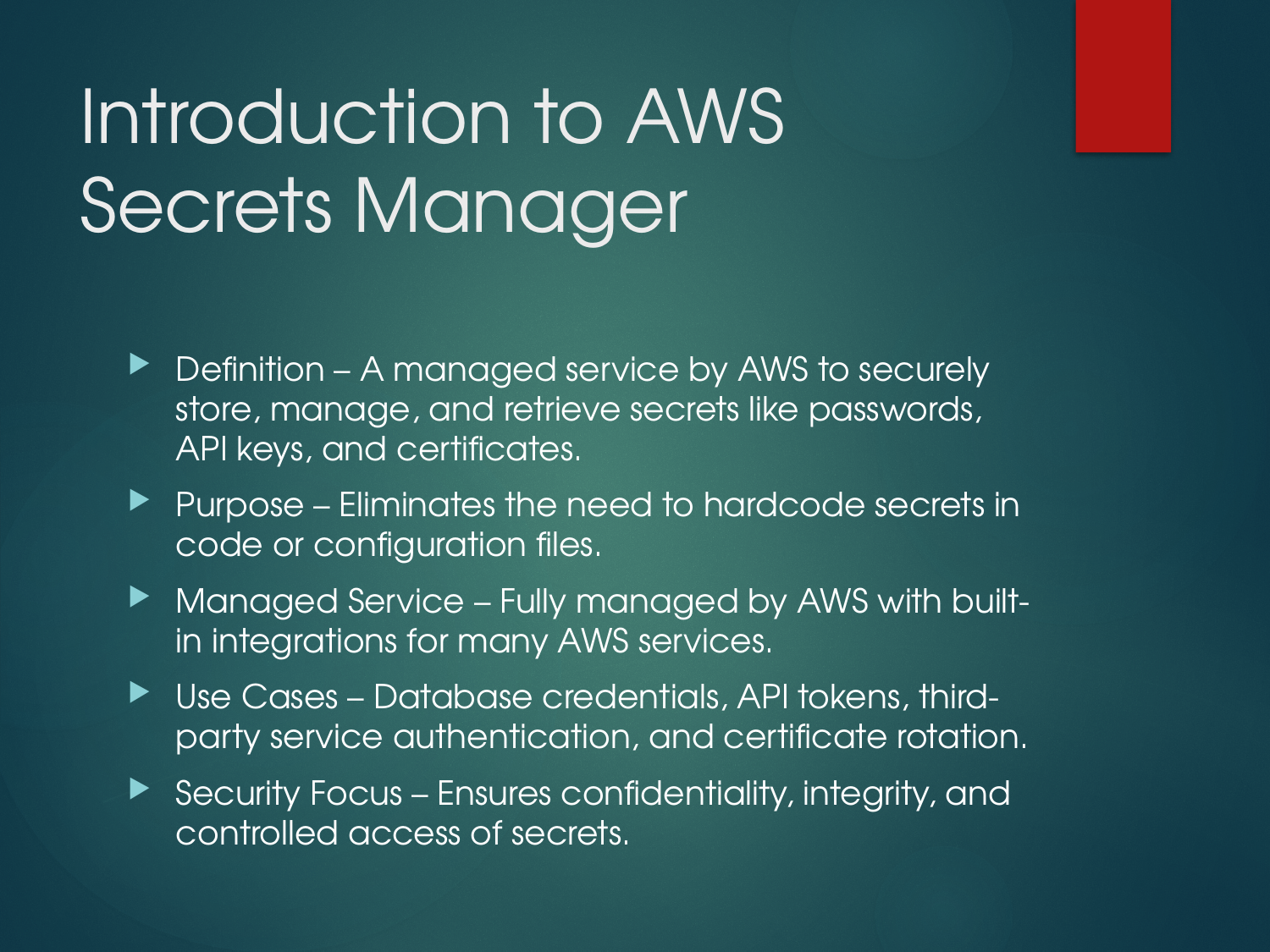

# Introduction to AWS Secrets Manager

Definition – A managed service by AWS to securely store, manage, and retrieve secrets like passwords, API keys, and certificates.
Purpose – Eliminates the need to hardcode secrets in code or configuration files.
Managed Service – Fully managed by AWS with built-in integrations for many AWS services.
Use Cases – Database credentials, API tokens, third-party service authentication, and certificate rotation.
Security Focus – Ensures confidentiality, integrity, and controlled access of secrets.